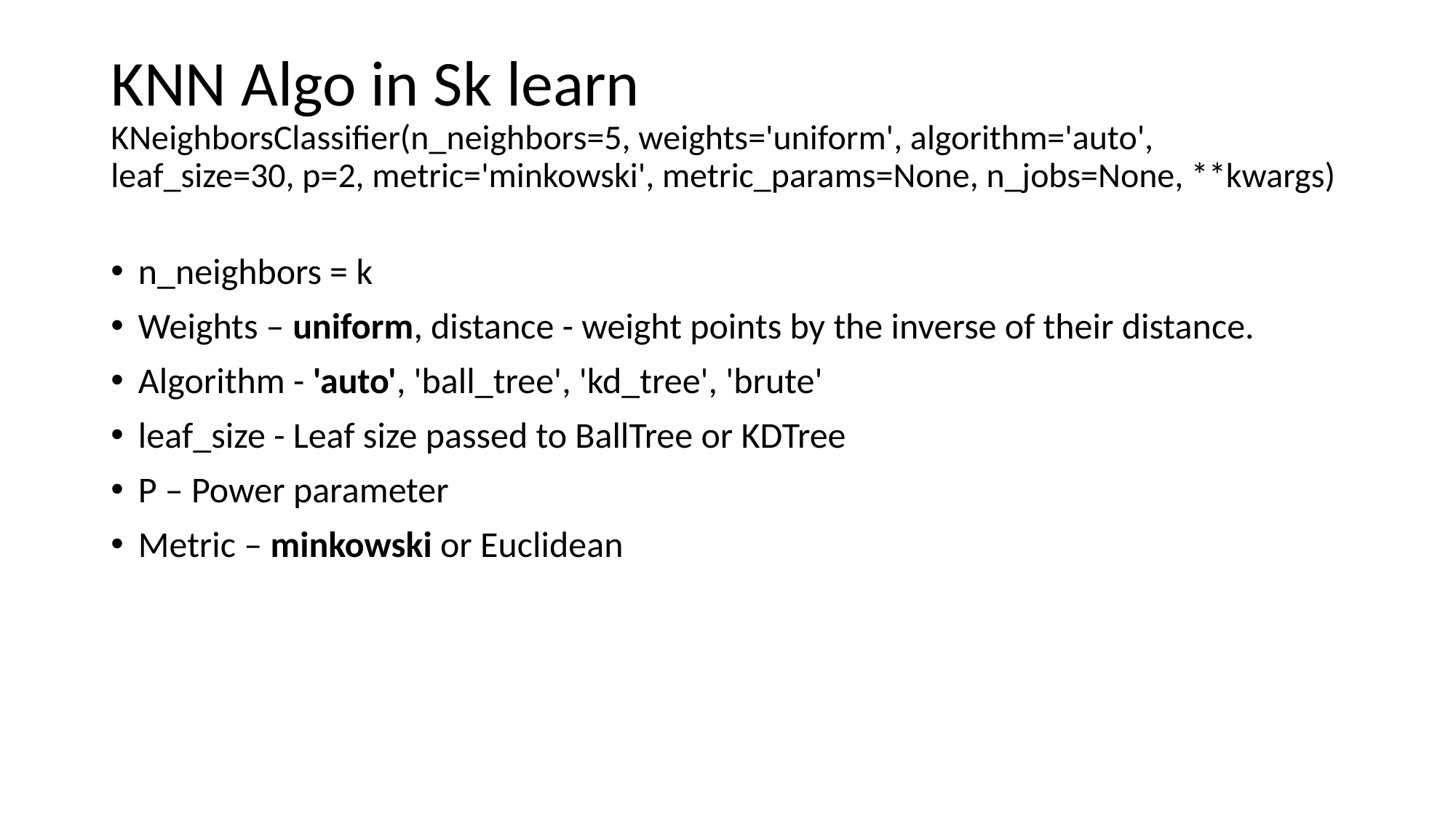

# KNN Algo in Sk learn KNeighborsClassifier(n_neighbors=5, weights='uniform', algorithm='auto', leaf_size=30, p=2, metric='minkowski', metric_params=None, n_jobs=None, **kwargs)
n_neighbors = k
Weights – uniform, distance - weight points by the inverse of their distance.
Algorithm - 'auto', 'ball_tree', 'kd_tree', 'brute'
leaf_size - Leaf size passed to BallTree or KDTree
P – Power parameter
Metric – minkowski or Euclidean